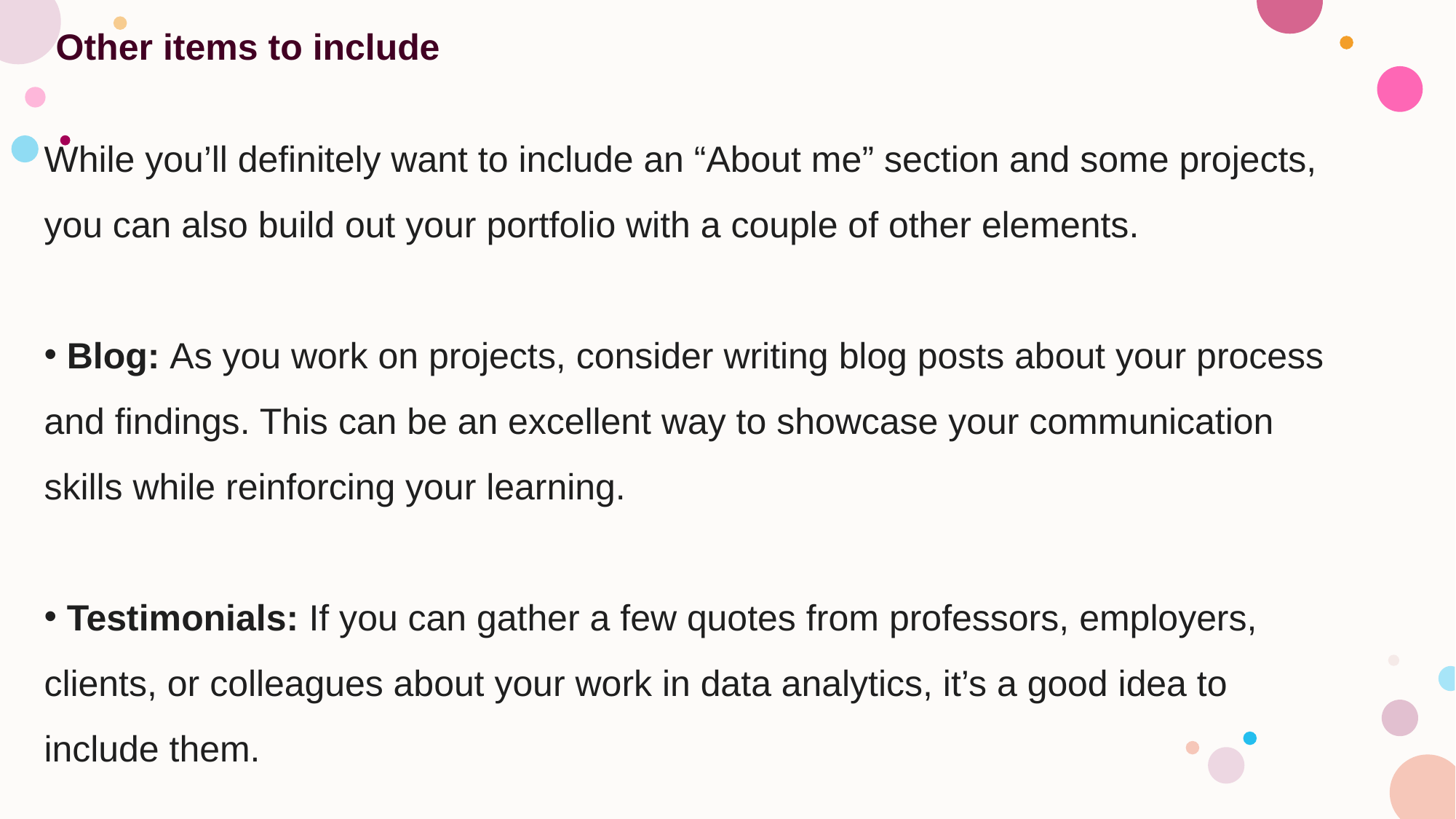

# Other items to include
While you’ll definitely want to include an “About me” section and some projects, you can also build out your portfolio with a couple of other elements.

 Blog: As you work on projects, consider writing blog posts about your process and findings. This can be an excellent way to showcase your communication skills while reinforcing your learning.

 Testimonials: If you can gather a few quotes from professors, employers, clients, or colleagues about your work in data analytics, it’s a good idea to include them.